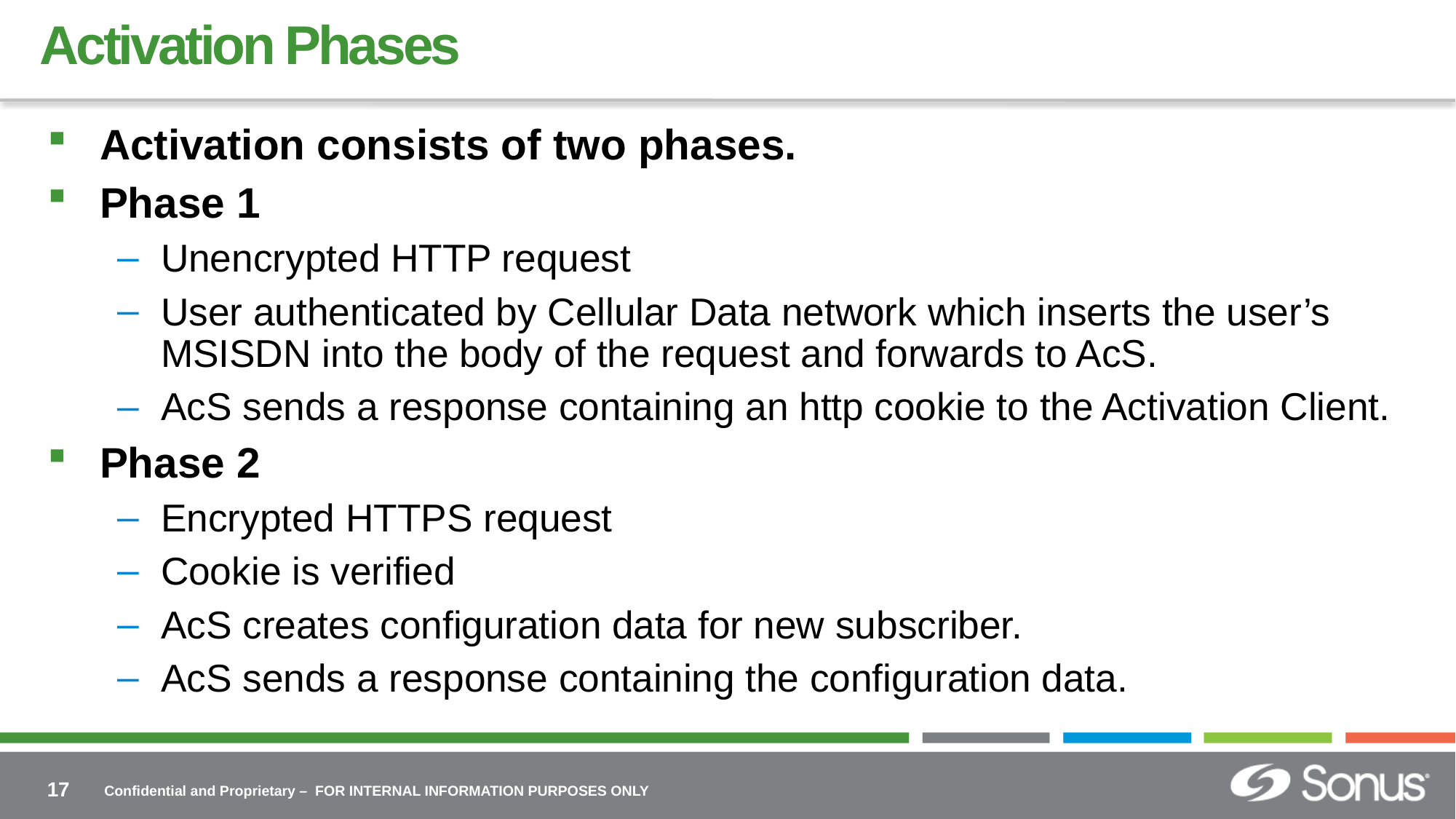

# Activation Phases
Activation consists of two phases.
Phase 1
Unencrypted HTTP request
User authenticated by Cellular Data network which inserts the user’s MSISDN into the body of the request and forwards to AcS.
AcS sends a response containing an http cookie to the Activation Client.
Phase 2
Encrypted HTTPS request
Cookie is verified
AcS creates configuration data for new subscriber.
AcS sends a response containing the configuration data.